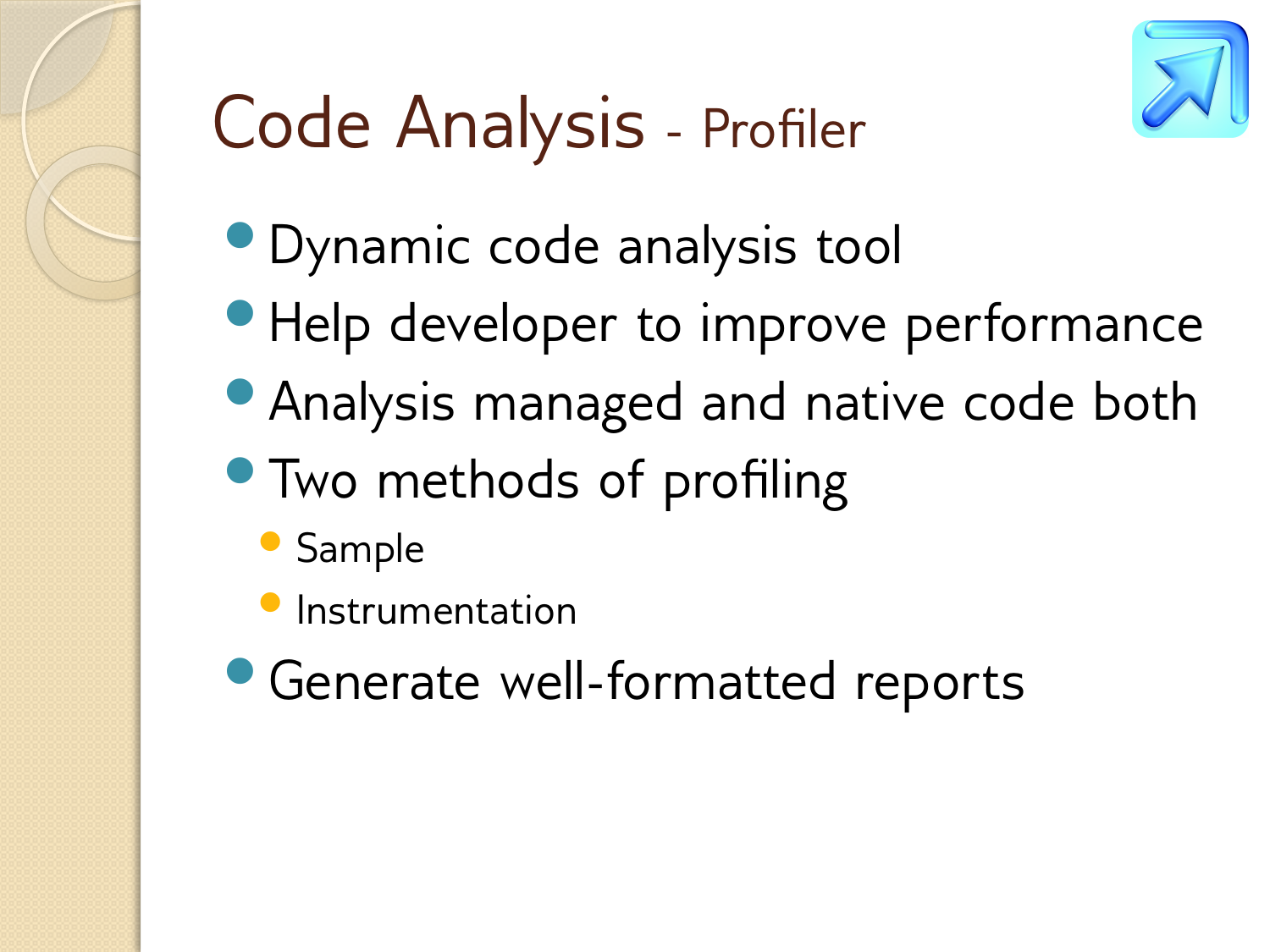

# Code Analysis - Profiler
Dynamic code analysis tool
Help developer to improve performance
Analysis managed and native code both
Two methods of profiling
Sample
Instrumentation
Generate well-formatted reports